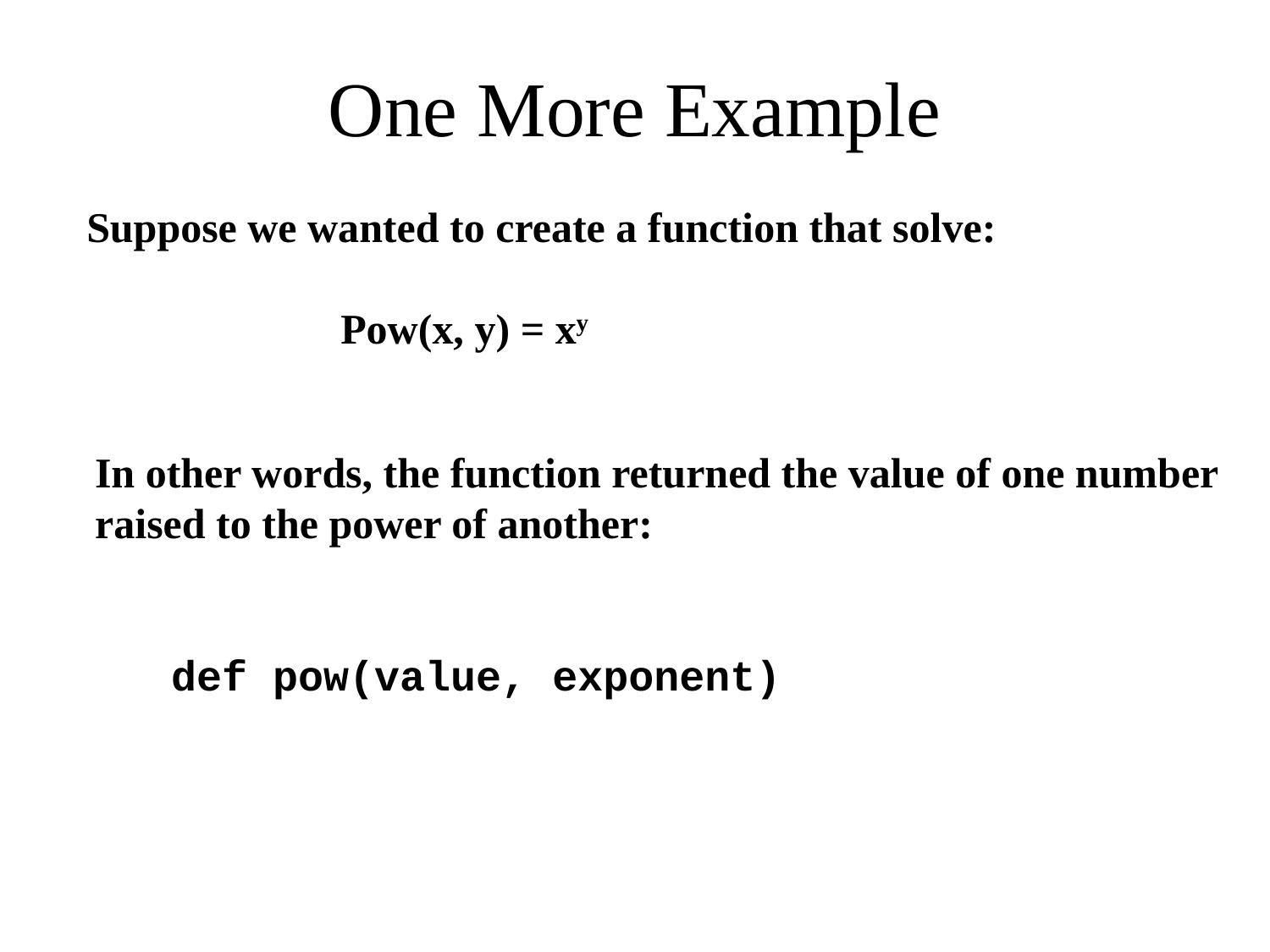

# One More Example
Suppose we wanted to create a function that solve:

		Pow(x, y) = xy

In other words, the function returned the value of one number raised to the power of another:

   def pow(value, exponent)